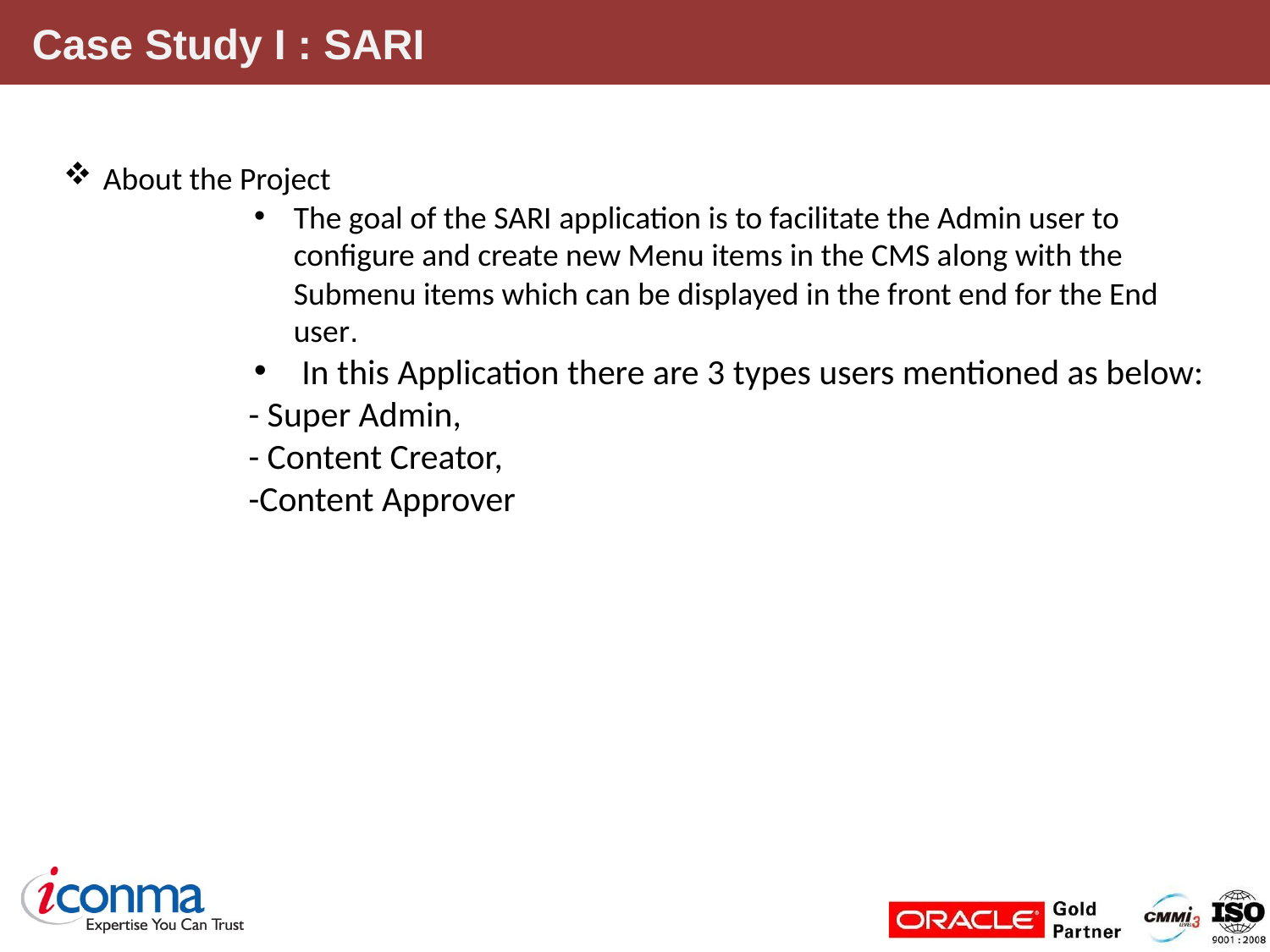

# Case Study I : SARI
About the Project
The goal of the SARI application is to facilitate the Admin user to configure and create new Menu items in the CMS along with the Submenu items which can be displayed in the front end for the End user.
In this Application there are 3 types users mentioned as below:
                       - Super Admin,
                       - Content Creator,
                       -Content Approver